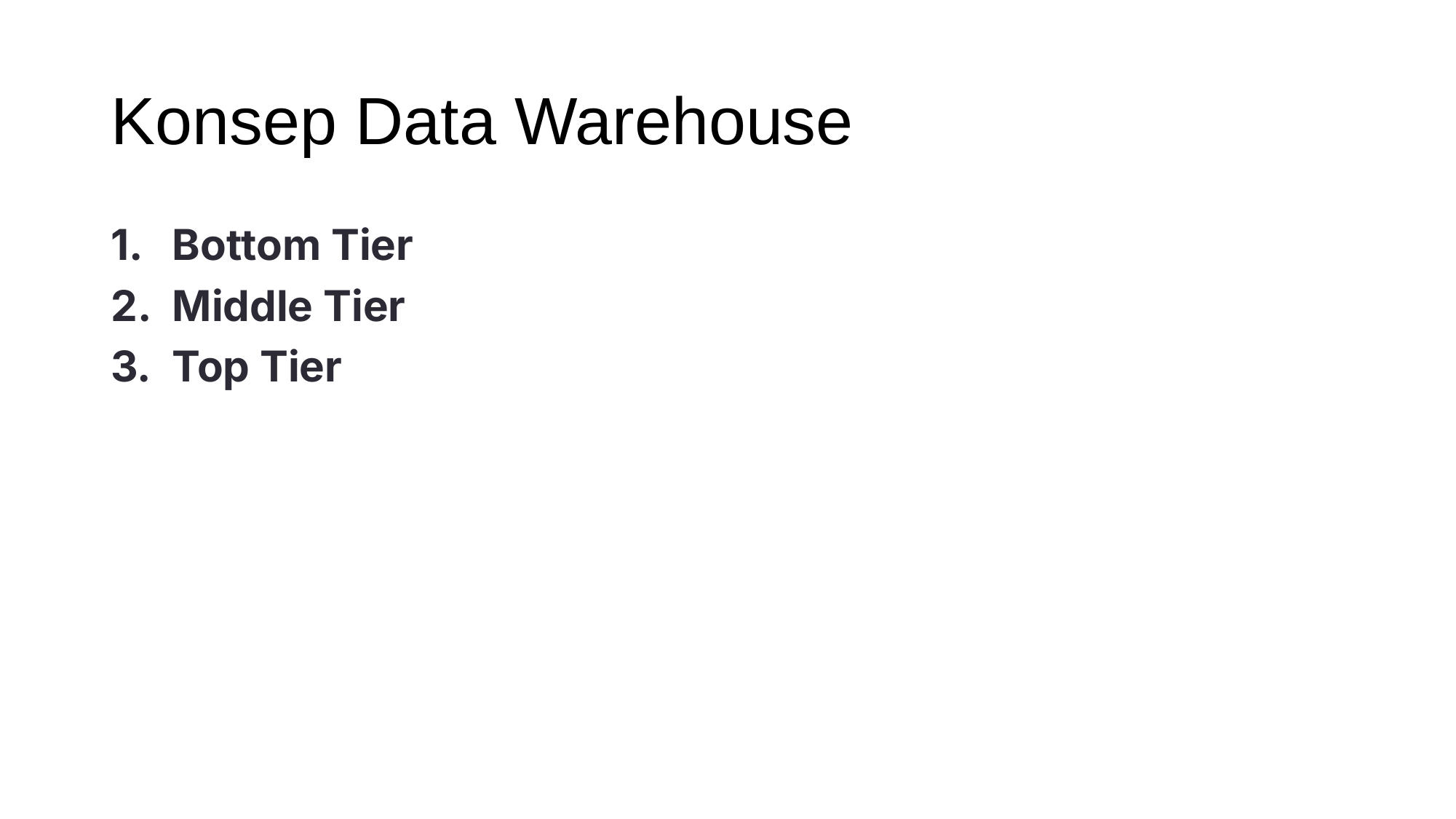

# Konsep Data Warehouse
Bottom Tier
Middle Tier
Top Tier